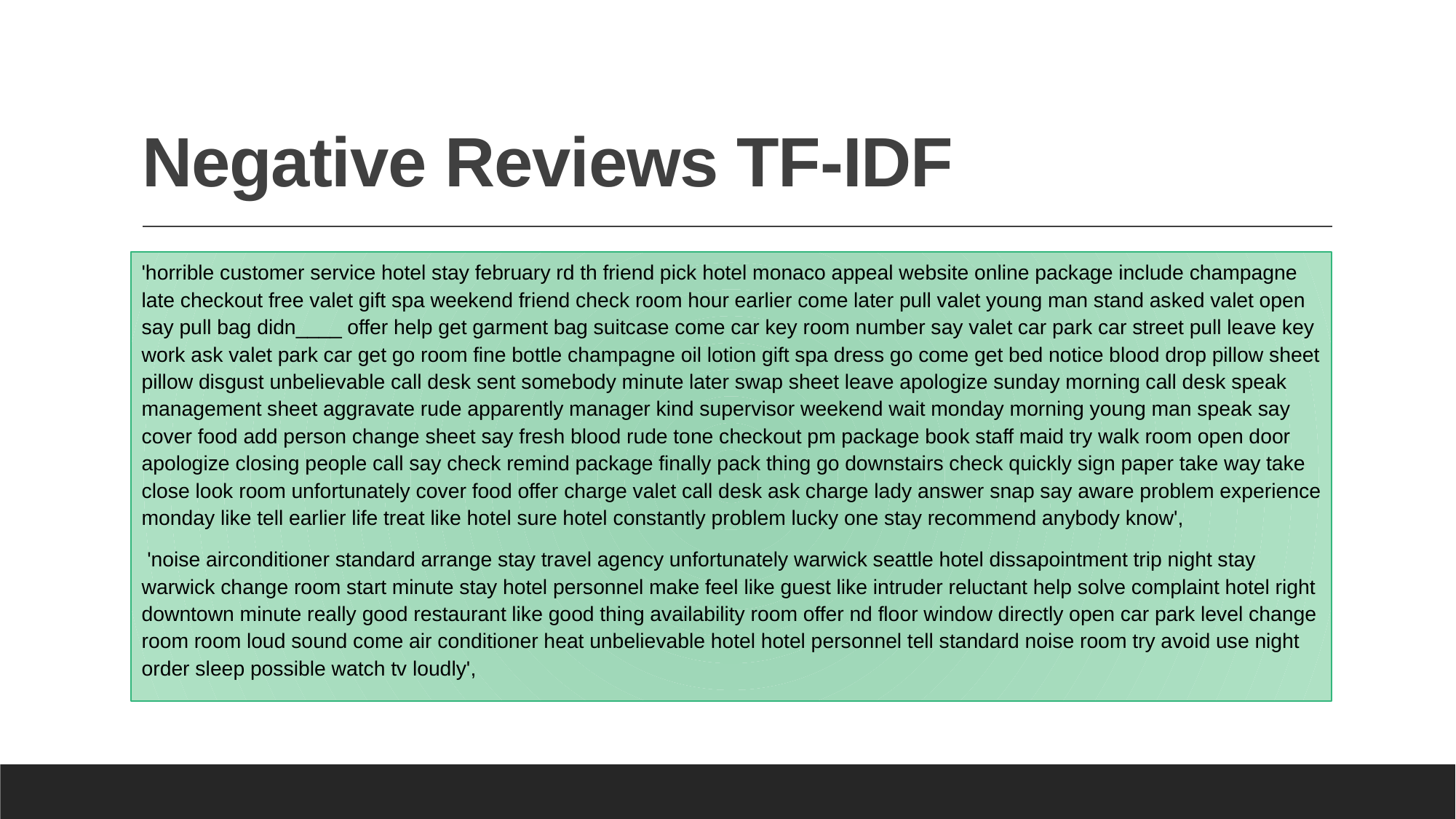

# Negative Reviews TF-IDF
'horrible customer service hotel stay february rd th friend pick hotel monaco appeal website online package include champagne late checkout free valet gift spa weekend friend check room hour earlier come later pull valet young man stand asked valet open say pull bag didn____ offer help get garment bag suitcase come car key room number say valet car park car street pull leave key work ask valet park car get go room fine bottle champagne oil lotion gift spa dress go come get bed notice blood drop pillow sheet pillow disgust unbelievable call desk sent somebody minute later swap sheet leave apologize sunday morning call desk speak management sheet aggravate rude apparently manager kind supervisor weekend wait monday morning young man speak say cover food add person change sheet say fresh blood rude tone checkout pm package book staff maid try walk room open door apologize closing people call say check remind package finally pack thing go downstairs check quickly sign paper take way take close look room unfortunately cover food offer charge valet call desk ask charge lady answer snap say aware problem experience monday like tell earlier life treat like hotel sure hotel constantly problem lucky one stay recommend anybody know',
 'noise airconditioner standard arrange stay travel agency unfortunately warwick seattle hotel dissapointment trip night stay warwick change room start minute stay hotel personnel make feel like guest like intruder reluctant help solve complaint hotel right downtown minute really good restaurant like good thing availability room offer nd floor window directly open car park level change room room loud sound come air conditioner heat unbelievable hotel hotel personnel tell standard noise room try avoid use night order sleep possible watch tv loudly',